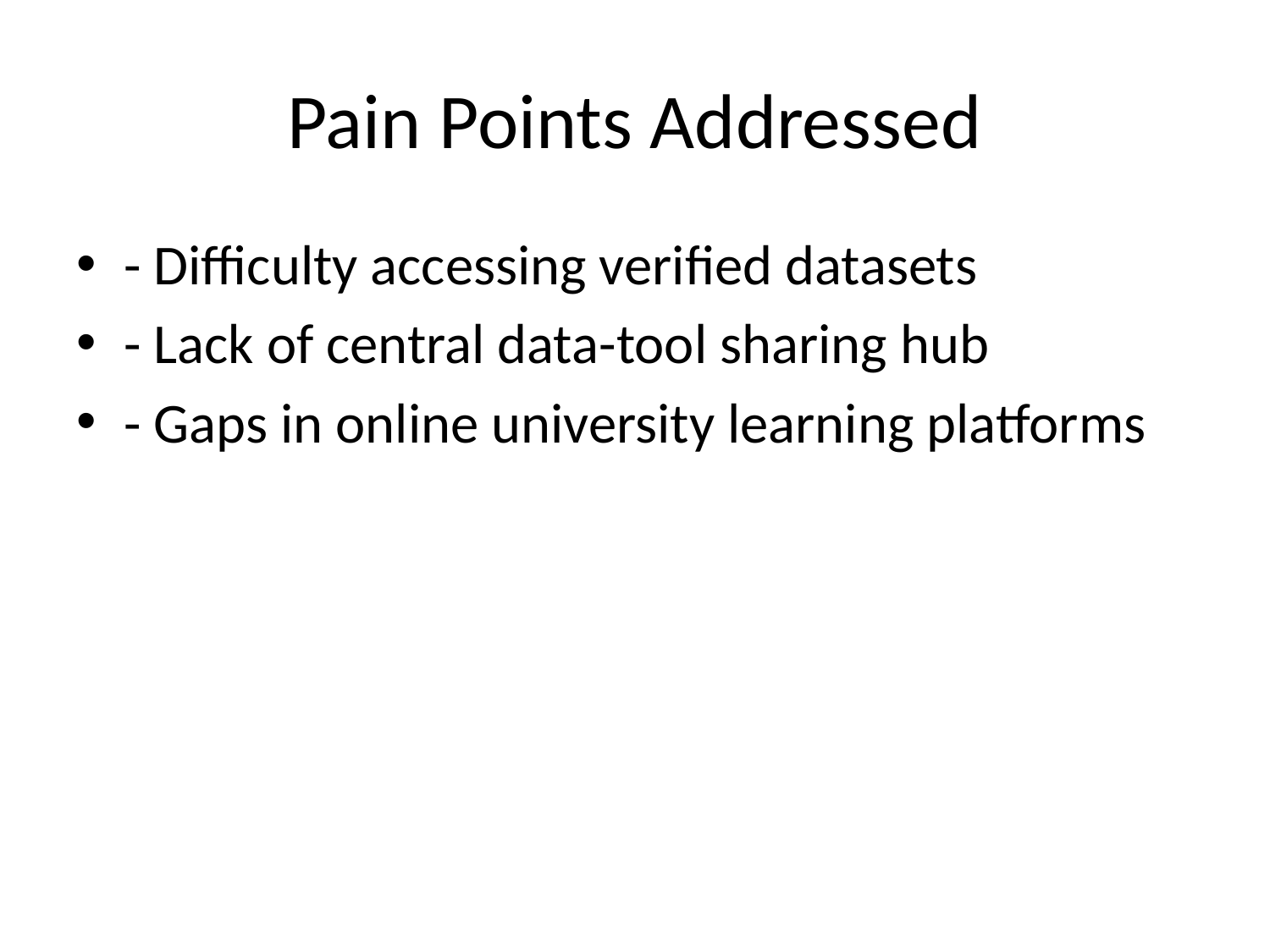

# Pain Points Addressed
- Difficulty accessing verified datasets
- Lack of central data-tool sharing hub
- Gaps in online university learning platforms